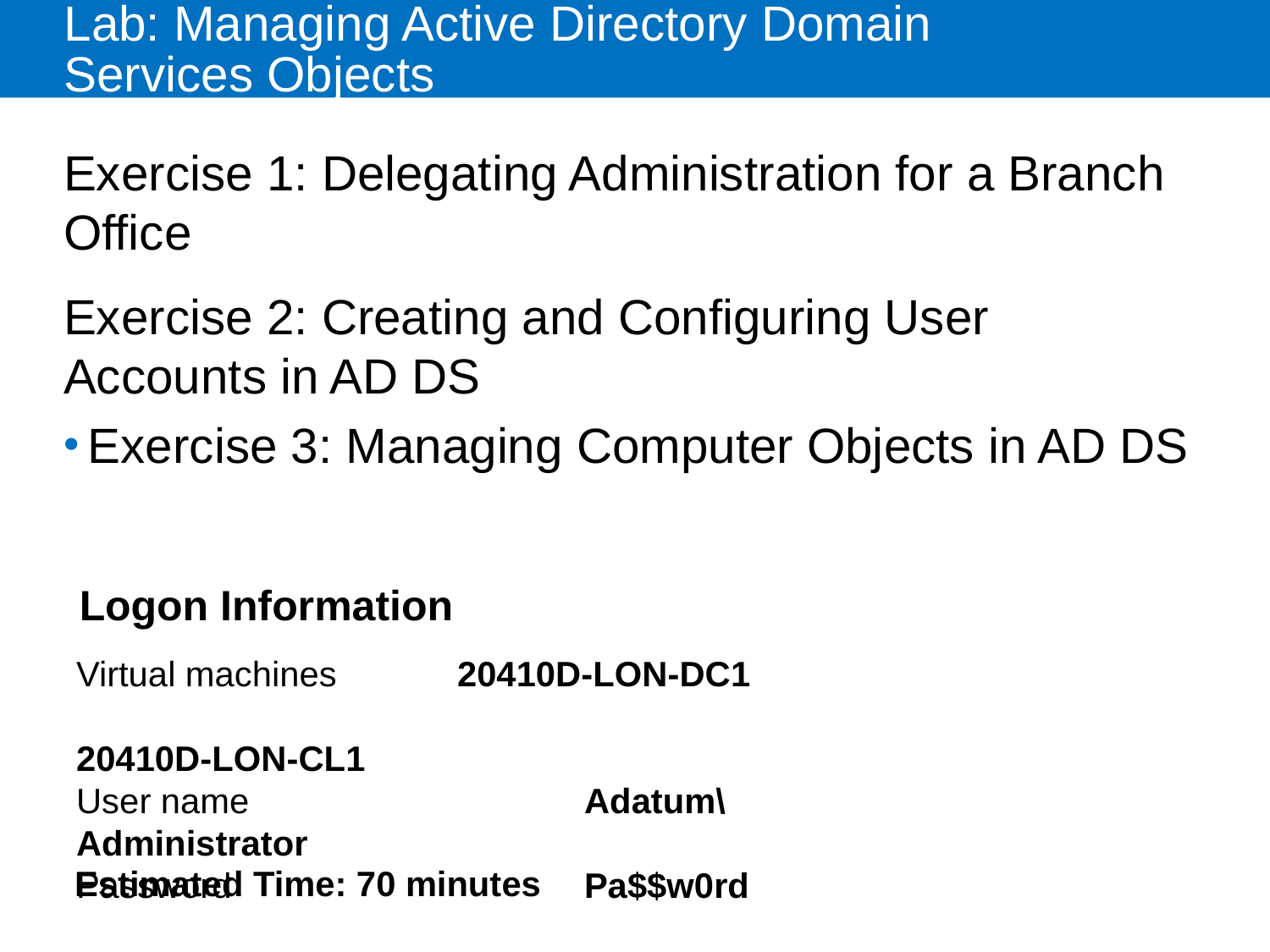

# Lab: Managing Active Directory Domain Services Objects
Exercise 1: Delegating Administration for a Branch Office
Exercise 2: Creating and Configuring User Accounts in AD DS
Exercise 3: Managing Computer Objects in AD DS
Logon Information
Virtual machines		20410D‑LON‑DC1
				20410D‑LON‑CL1
User name			Adatum\Administrator
Password			Pa$$w0rd
Estimated Time: 70 minutes